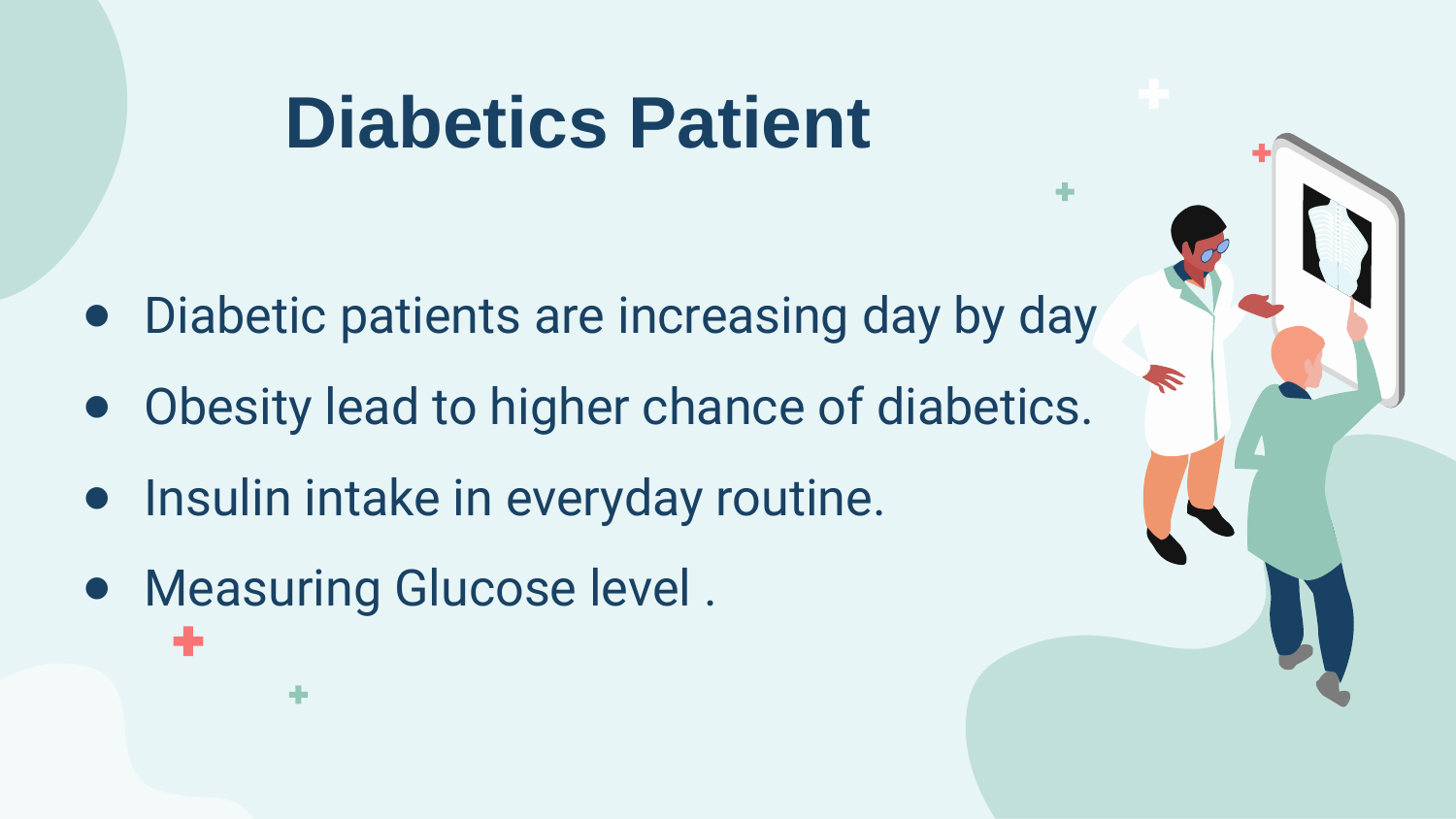

# Diabetics Patient

Diabetic patients are increasing day by day.
Obesity lead to higher chance of diabetics.
Insulin intake in everyday routine.
Measuring Glucose level .